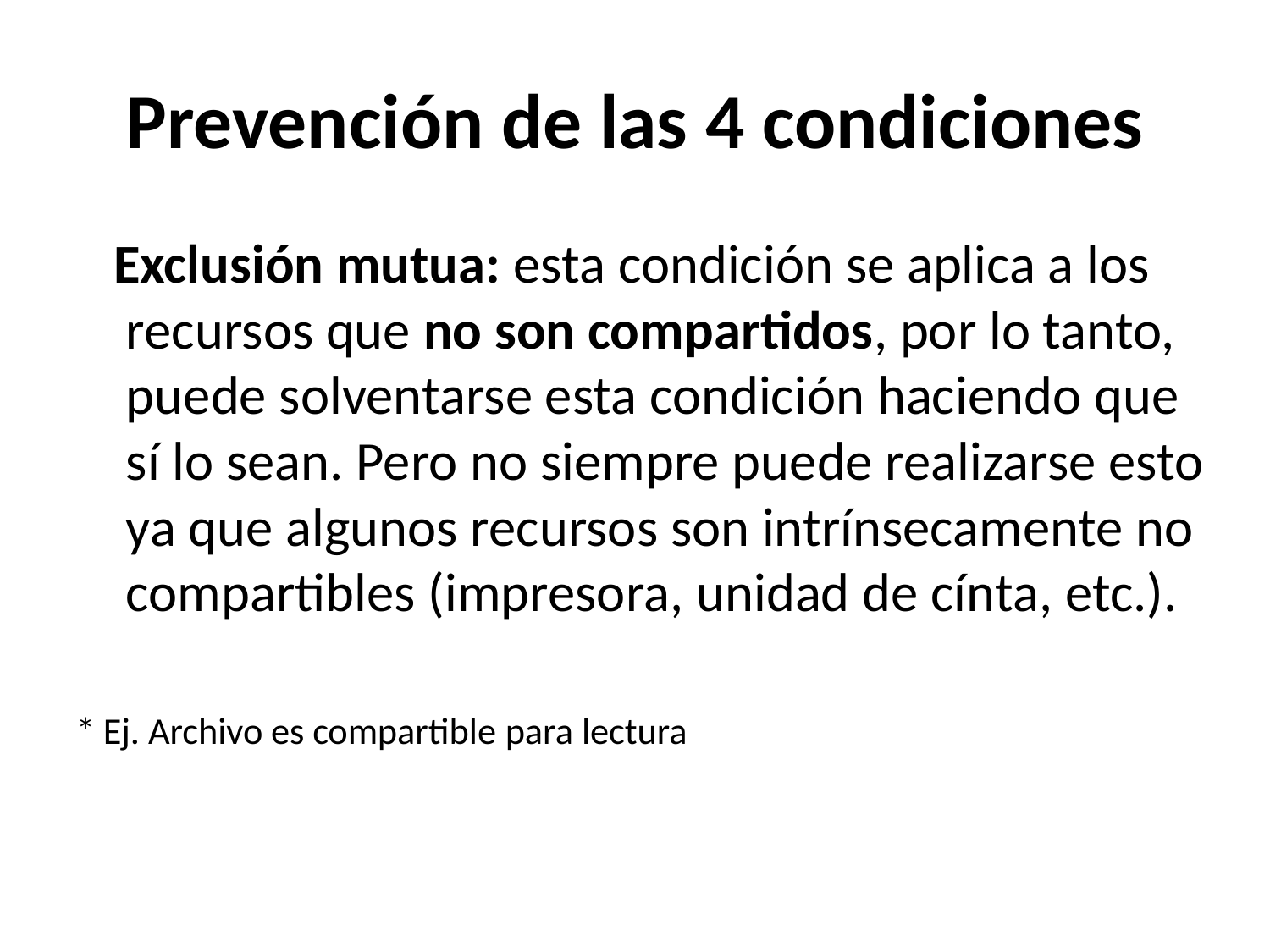

# Prevención de las 4 condiciones
   Exclusión mutua: esta condición se aplica a los recursos que no son compartidos, por lo tanto, puede solventarse esta condición haciendo que sí lo sean. Pero no siempre puede realizarse esto ya que algunos recursos son intrínsecamente no compartibles (impresora, unidad de cínta, etc.).

* Ej. Archivo es compartible para lectura